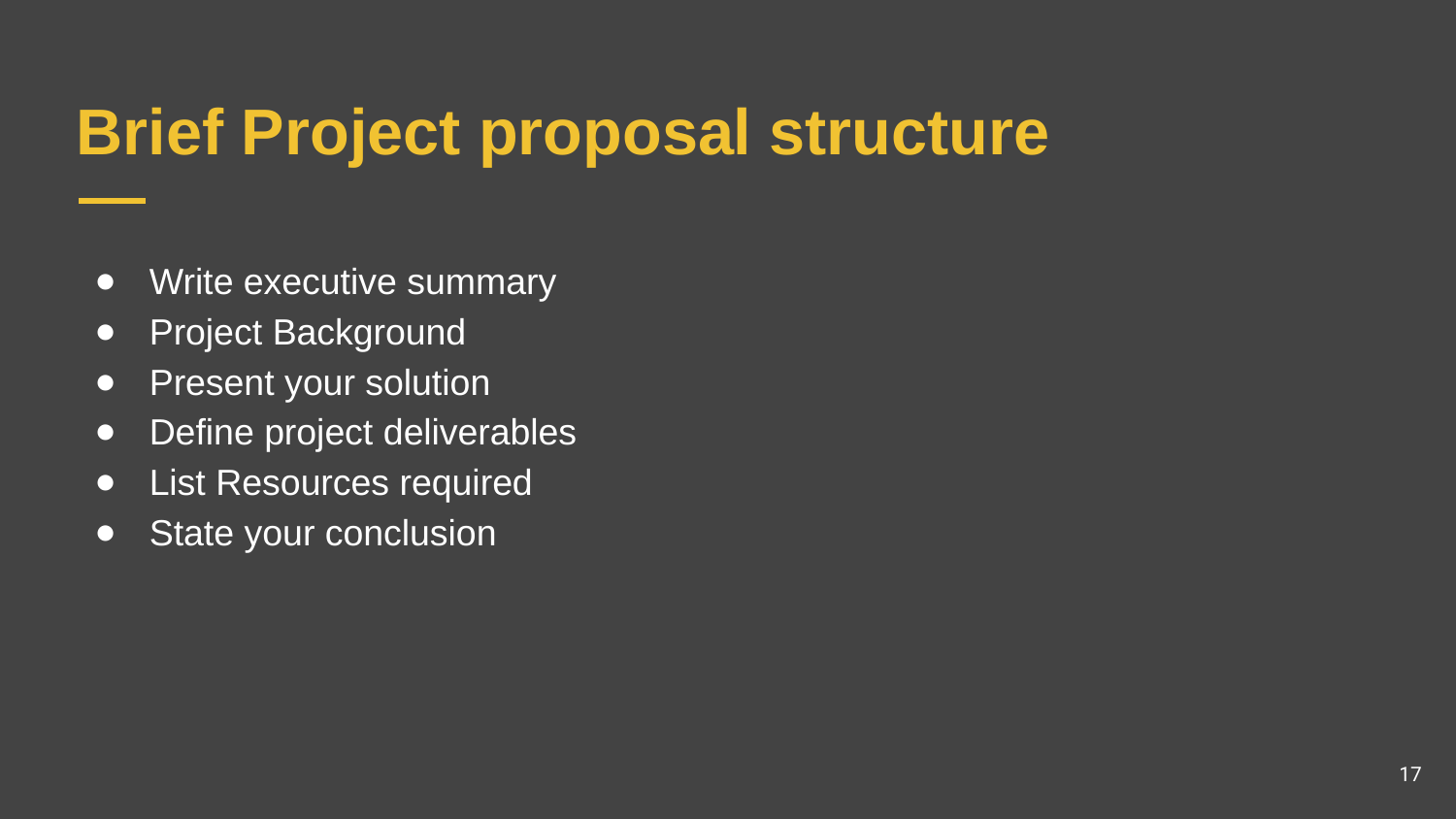

# Brief Project proposal structure
Write executive summary
Project Background
Present your solution
Define project deliverables
List Resources required
State your conclusion
17